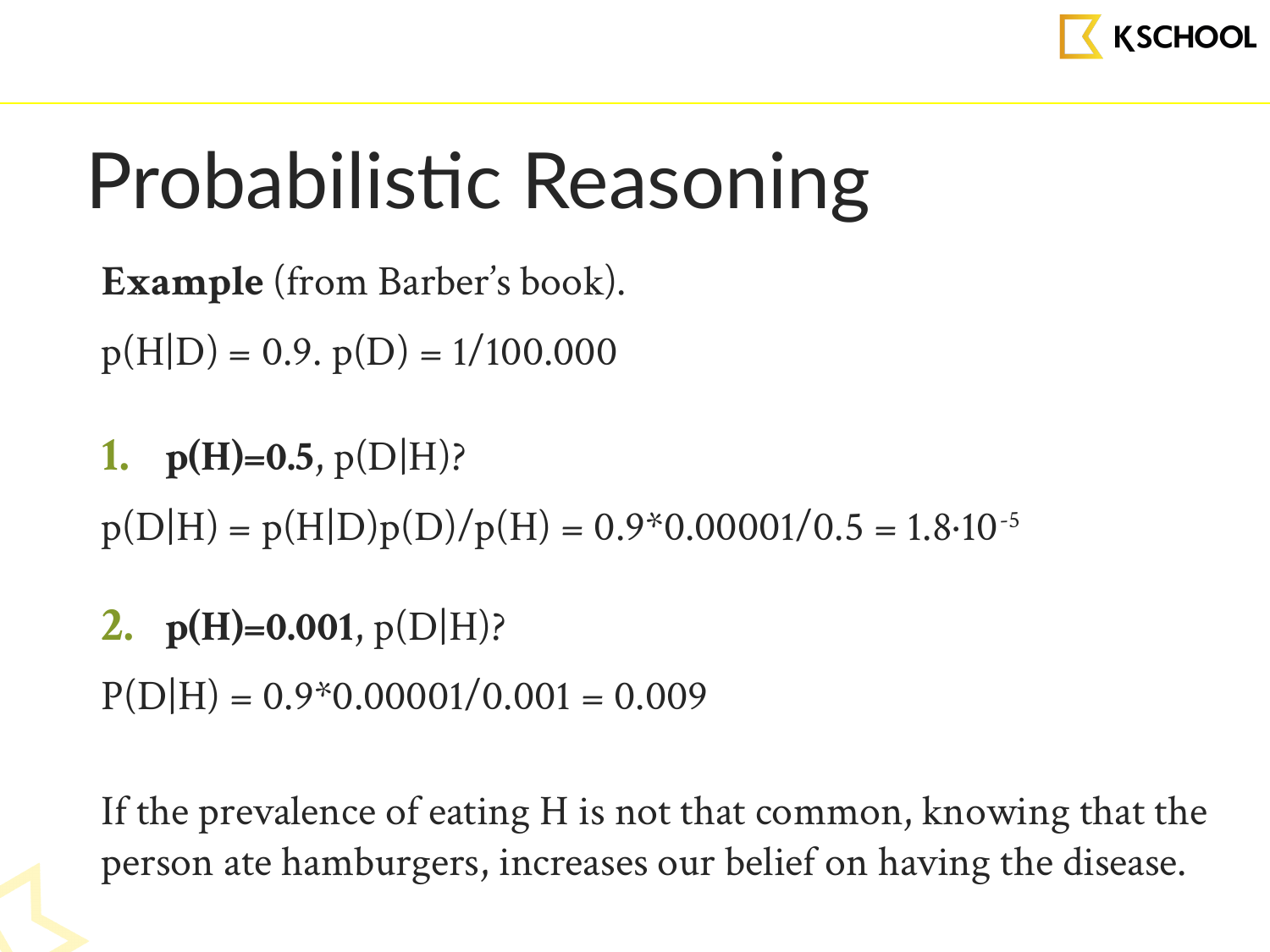

Probabilistic Reasoning
Example (from Barber’s book).
p(H|D) = 0.9. p(D) = 1/100.000

p(H)=0.5, p(D|H)?
p(D|H) = p(H|D)p(D)/p(H) = 0.9*0.00001/0.5 = 1.8·10-5

p(H)=0.001, p(D|H)?
P(D|H) = 0.9*0.00001/0.001 = 0.009

If the prevalence of eating H is not that common, knowing that the person ate hamburgers, increases our belief on having the disease.